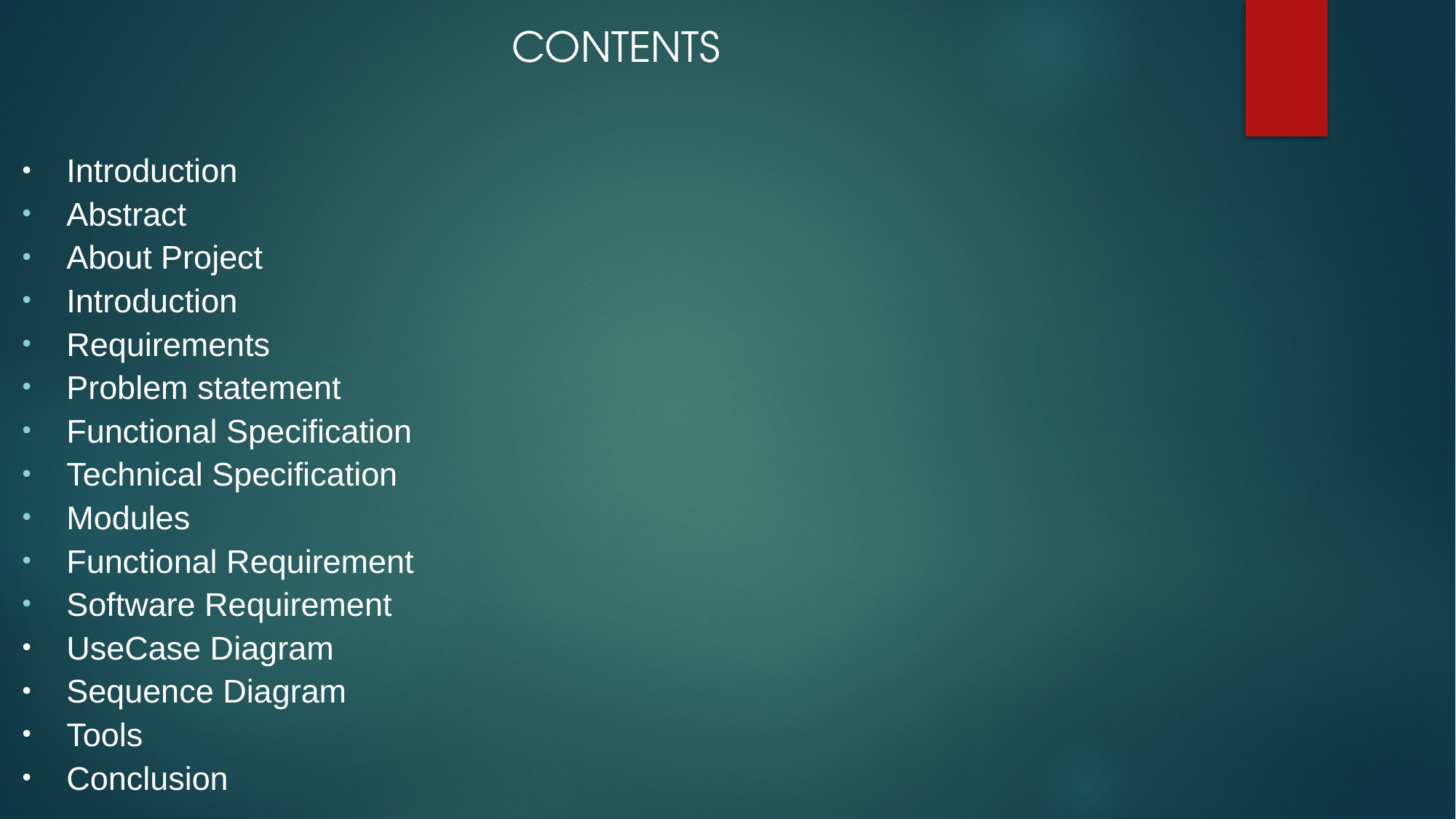

# CONTENTS

Introduction
Abstract
About Project
Introduction
Requirements
Problem statement
Functional Specification
Technical Specification
Modules
Functional Requirement
Software Requirement
UseCase Diagram
Sequence Diagram
Tools
Conclusion